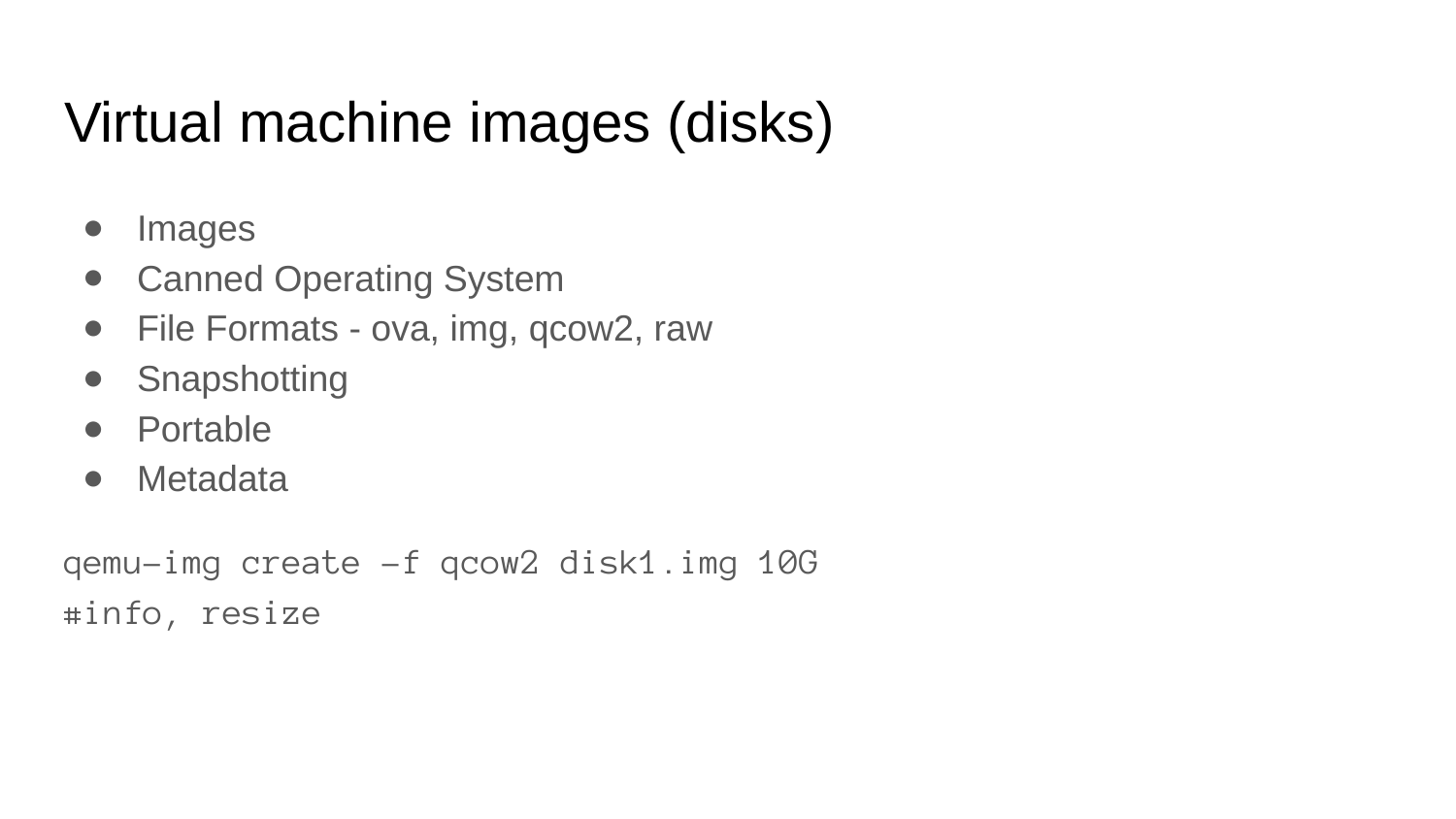

# Virtual machine images (disks)
Images
Canned Operating System
File Formats - ova, img, qcow2, raw
Snapshotting
Portable
Metadata
qemu-img create -f qcow2 disk1.img 10G
#info, resize